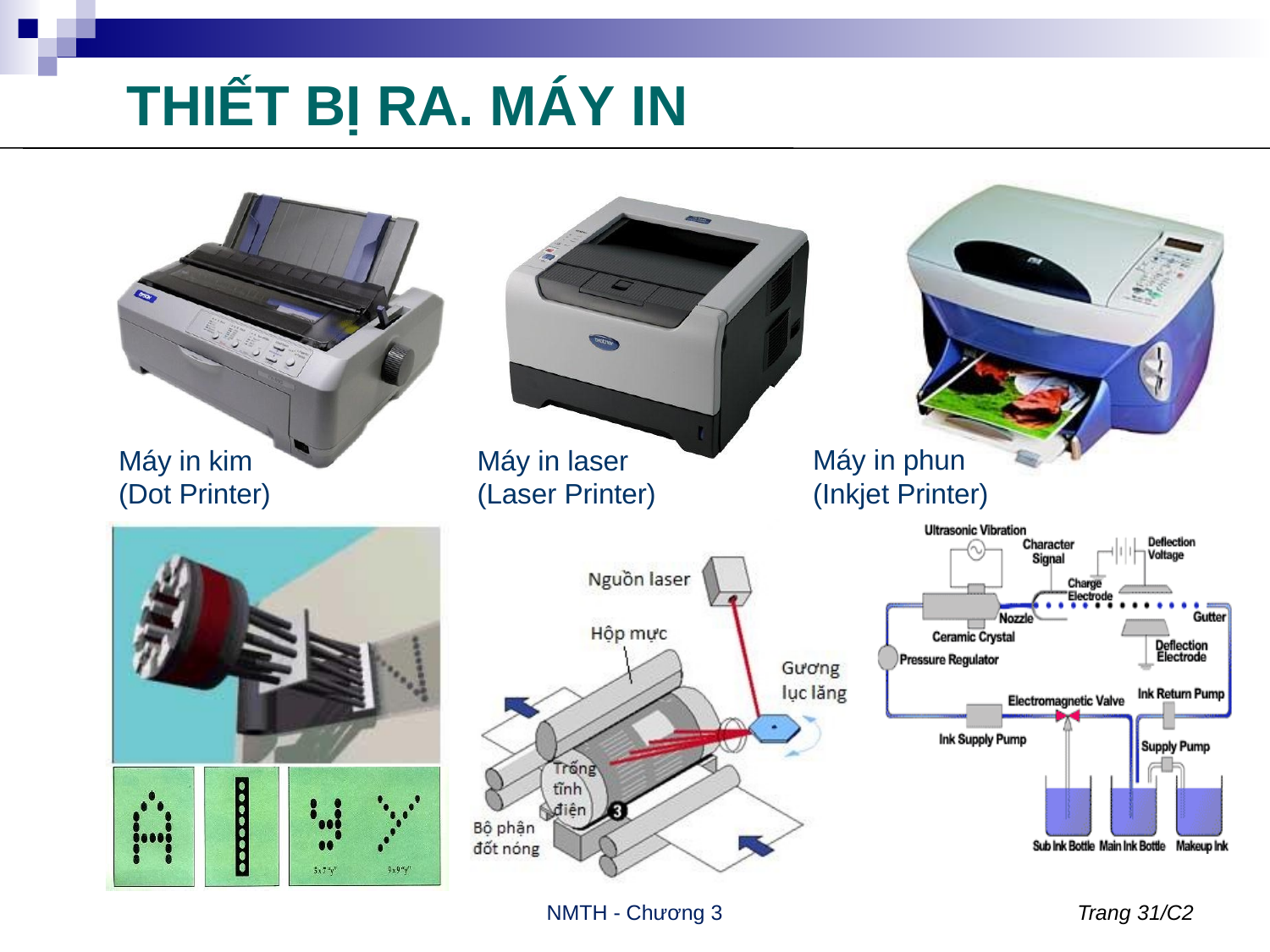

# THIẾT BỊ RA. MÁY IN

Máy in phun  (Inkjet Printer)
Máy in kim  (Dot Printer)
Máy in laser  (Laser Printer)

NMTH - Chương 3
Trang 31/C2